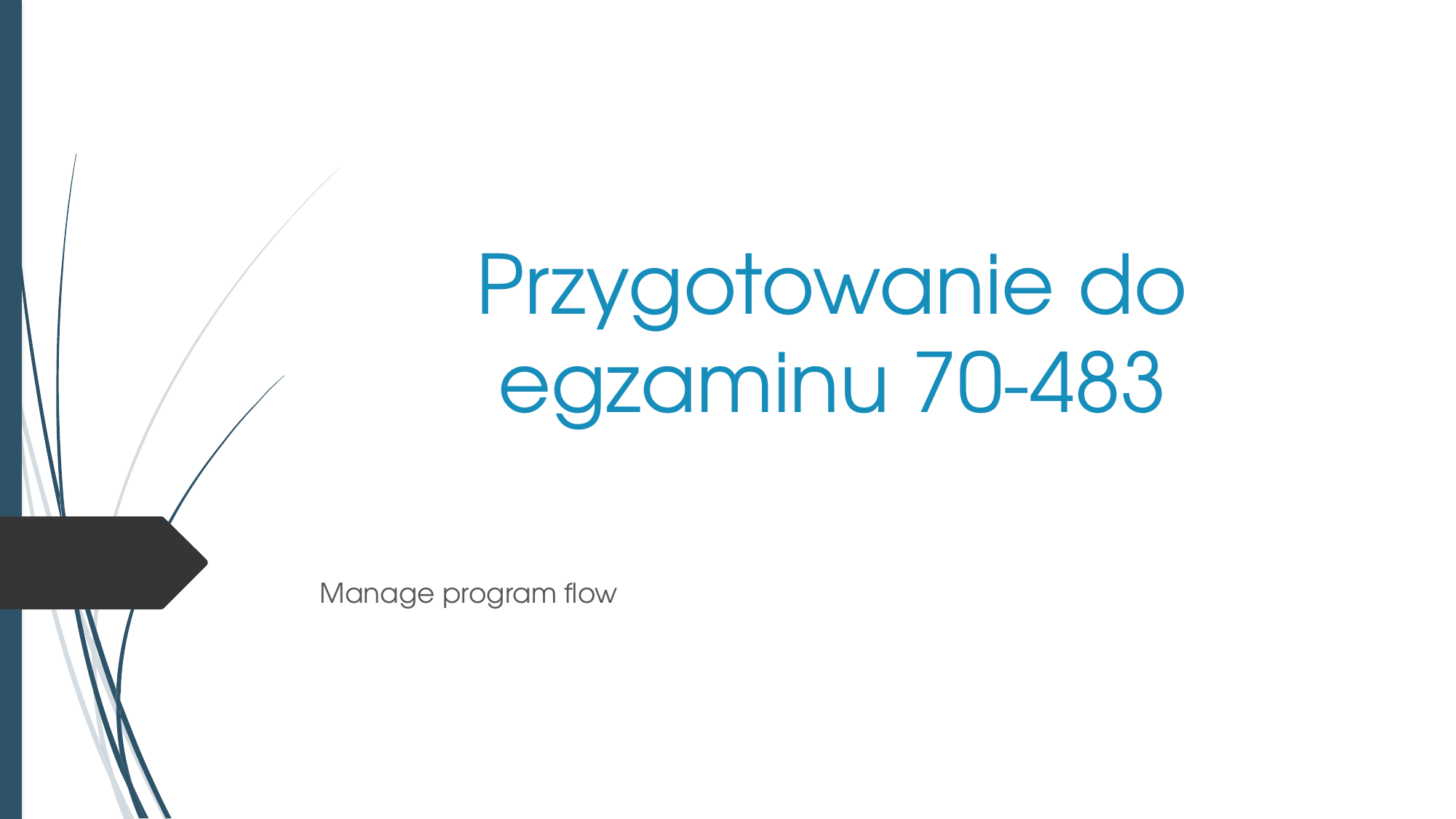

# Przygotowanie do egzaminu 70-483
Manage program flow